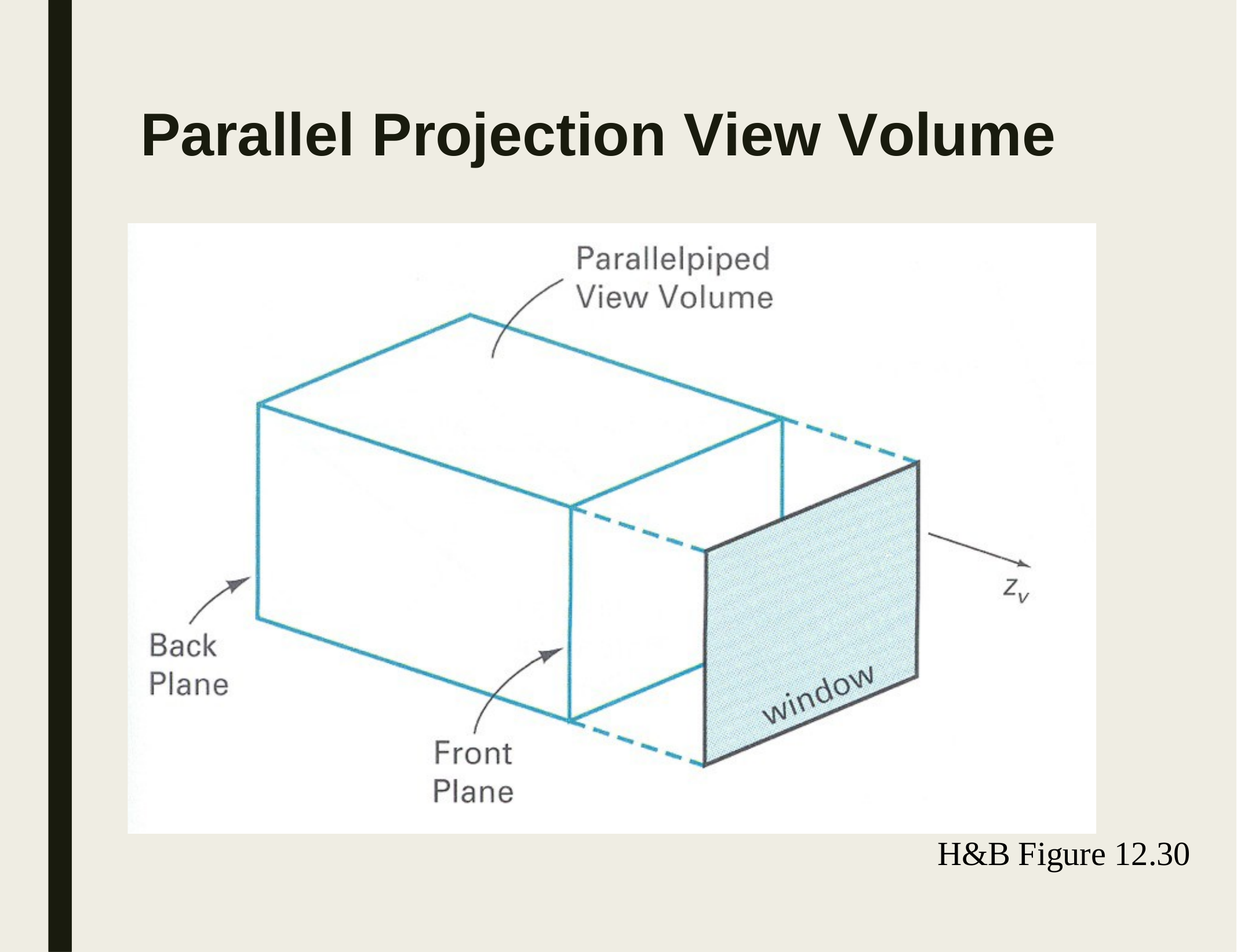

# Parallel Projection View Volume

H&B Figure 12.30